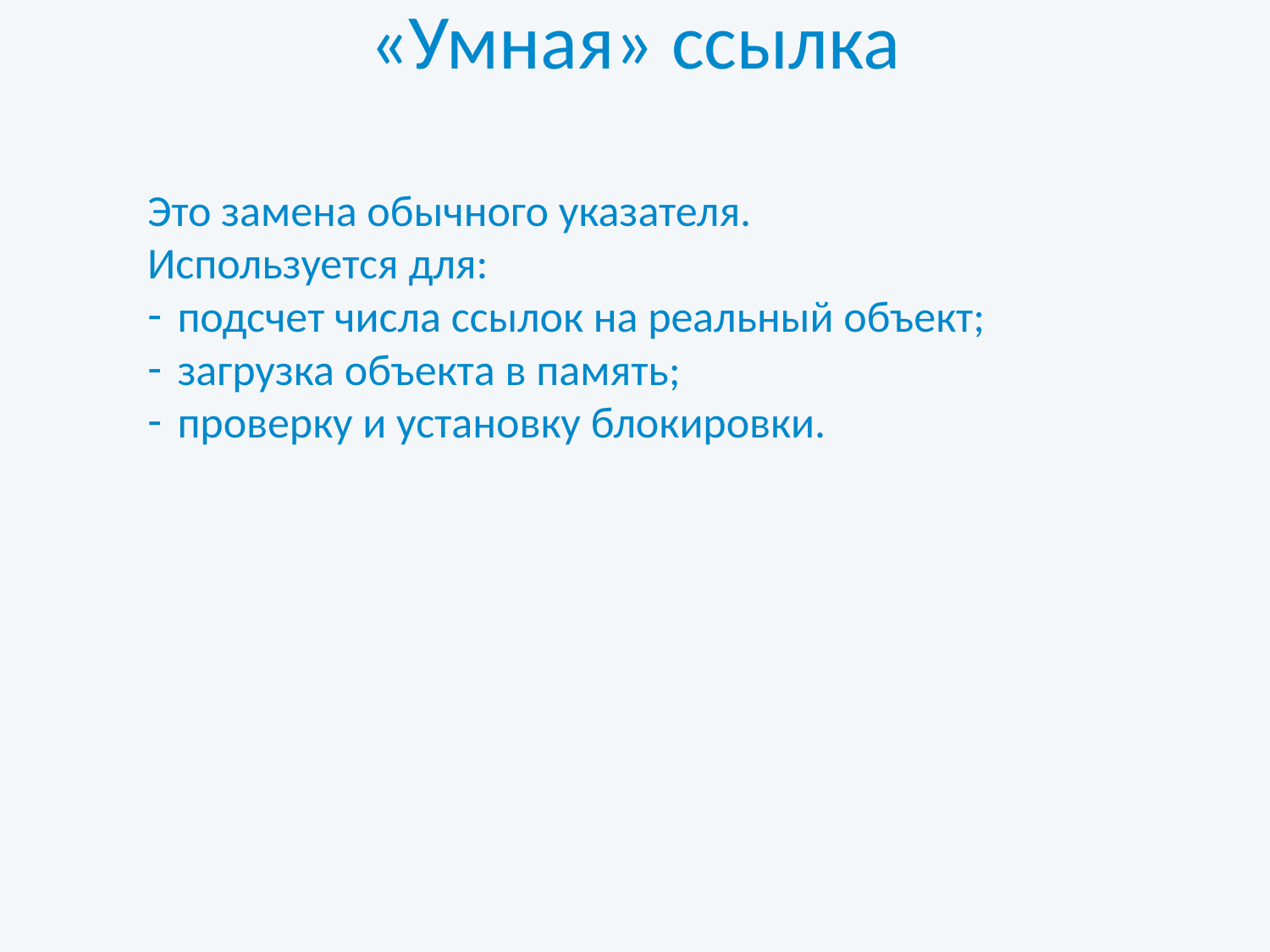

«Умная» ссылка
Это замена обычного указателя.
Используется для:
подсчет числа ссылок на реальный объект;
загрузка объекта в память;
проверку и установку блокировки.